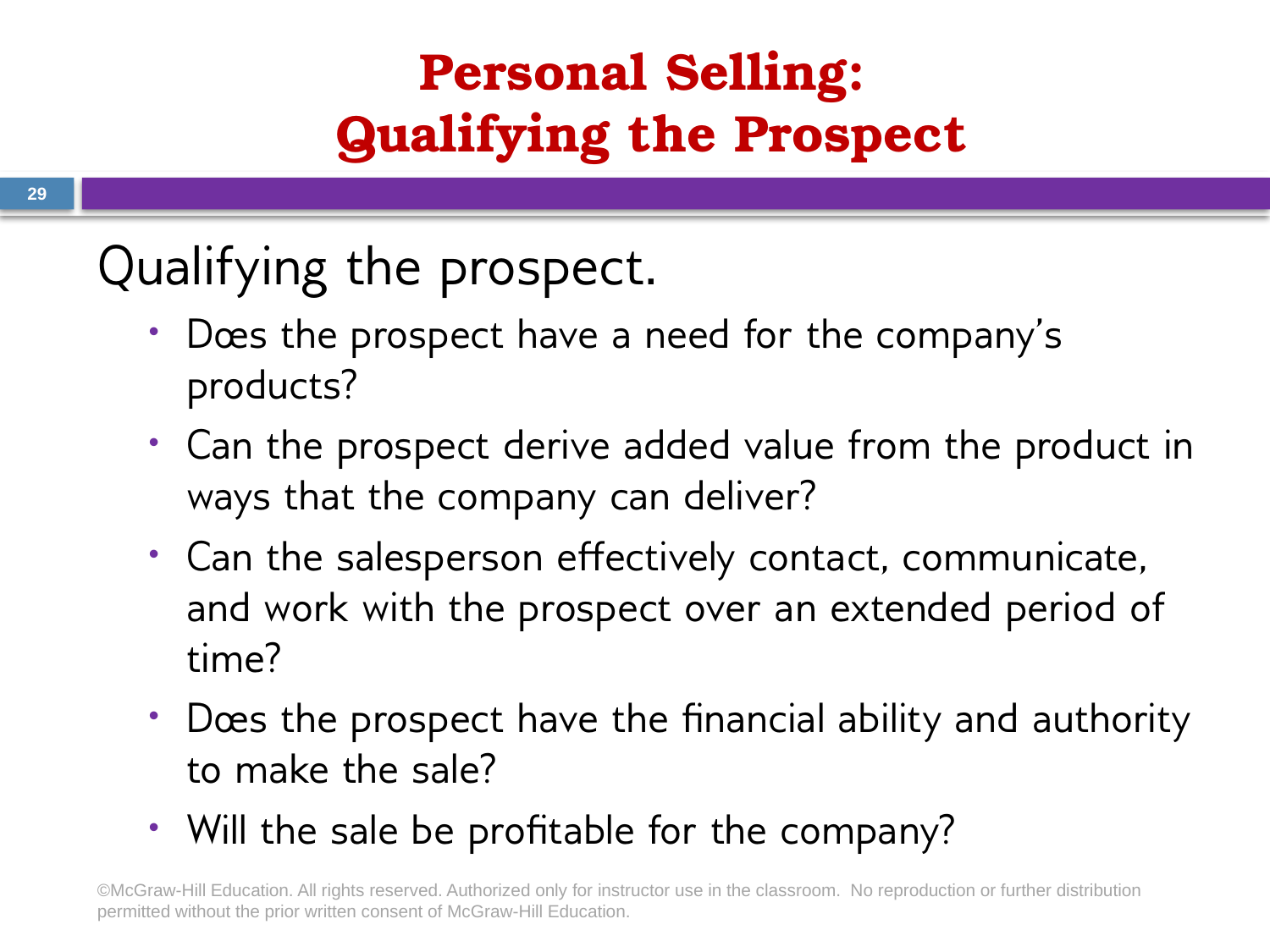

# Personal Selling: Qualifying the Prospect
29
Qualifying the prospect.
Does the prospect have a need for the company’s products?
Can the prospect derive added value from the product in ways that the company can deliver?
Can the salesperson effectively contact, communicate, and work with the prospect over an extended period of time?
Does the prospect have the financial ability and authority to make the sale?
Will the sale be profitable for the company?
©McGraw-Hill Education. All rights reserved. Authorized only for instructor use in the classroom.  No reproduction or further distribution permitted without the prior written consent of McGraw-Hill Education.